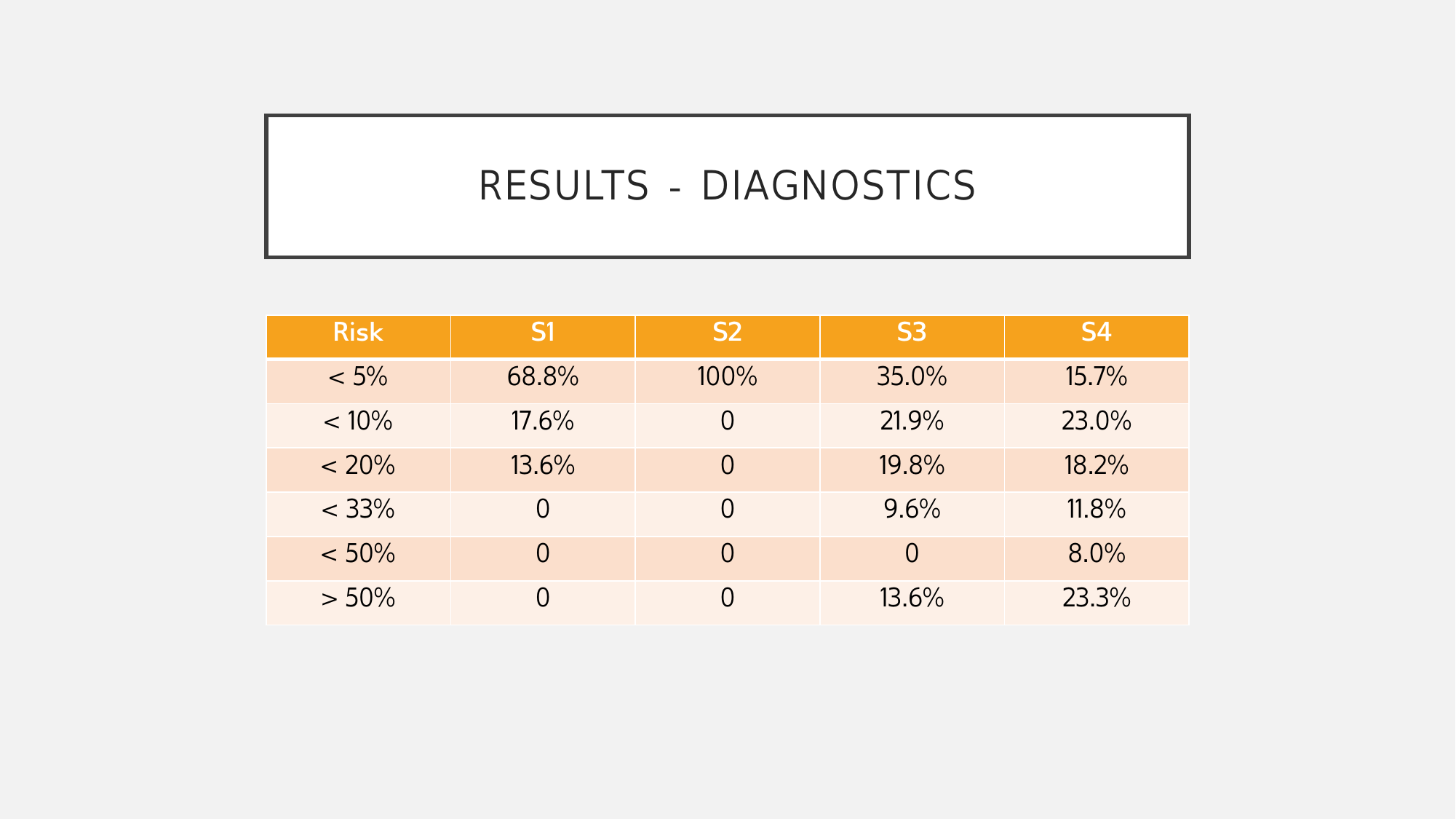

# Results - Diagnostics
| Risk | S1 | S2 | S3 | S4 |
| --- | --- | --- | --- | --- |
| < 5% | 68.8% | 100% | 35.0% | 15.7% |
| < 10% | 17.6% | 0 | 21.9% | 23.0% |
| < 20% | 13.6% | 0 | 19.8% | 18.2% |
| < 33% | 0 | 0 | 9.6% | 11.8% |
| < 50% | 0 | 0 | 0 | 8.0% |
| > 50% | 0 | 0 | 13.6% | 23.3% |